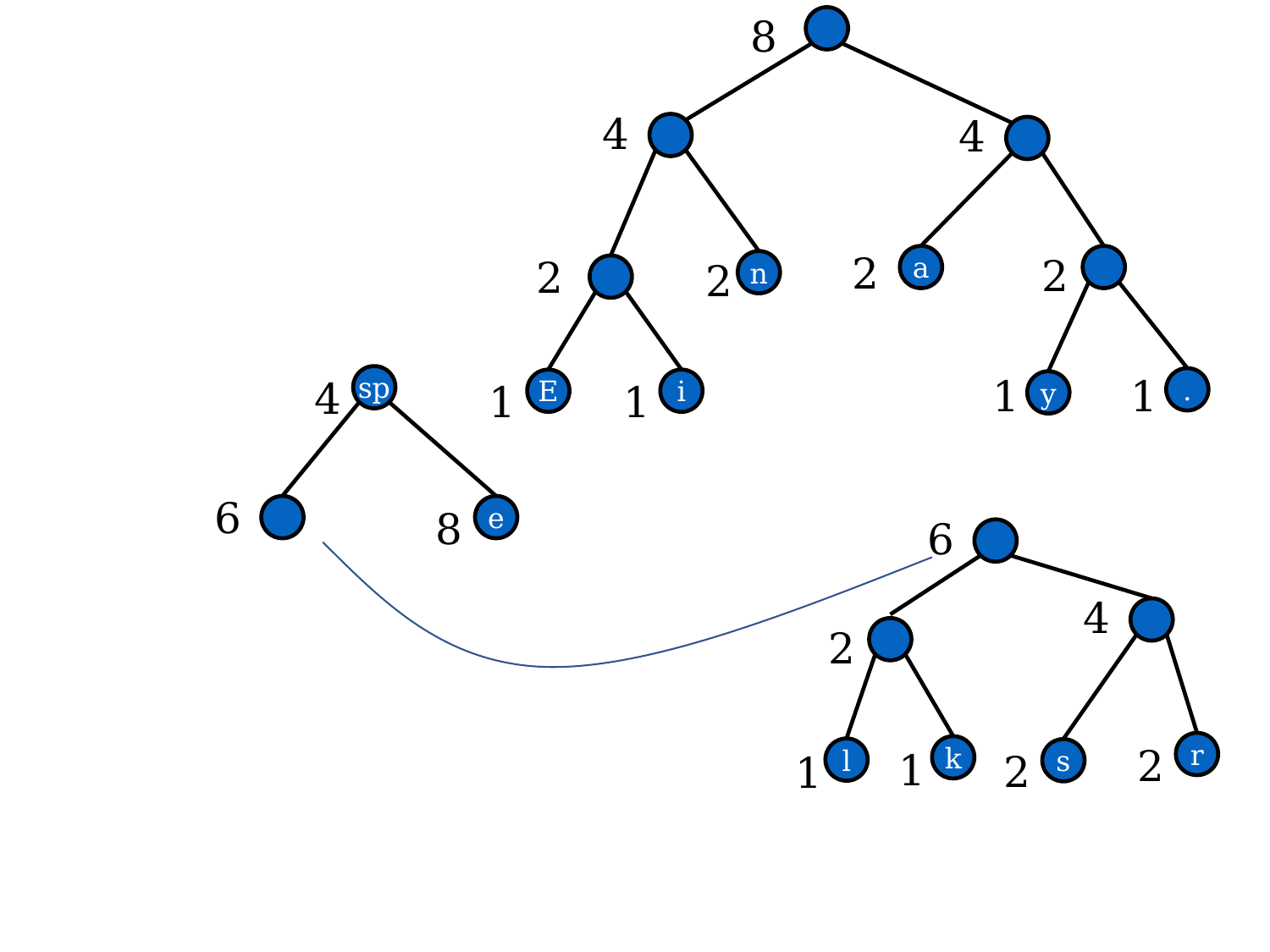

8

4

2

1
1
E
i
n
2
4

2
2

.
y
a
1
1
e
6

4

2
r
2
s
2

k
1
l
1
4
sp
6

8